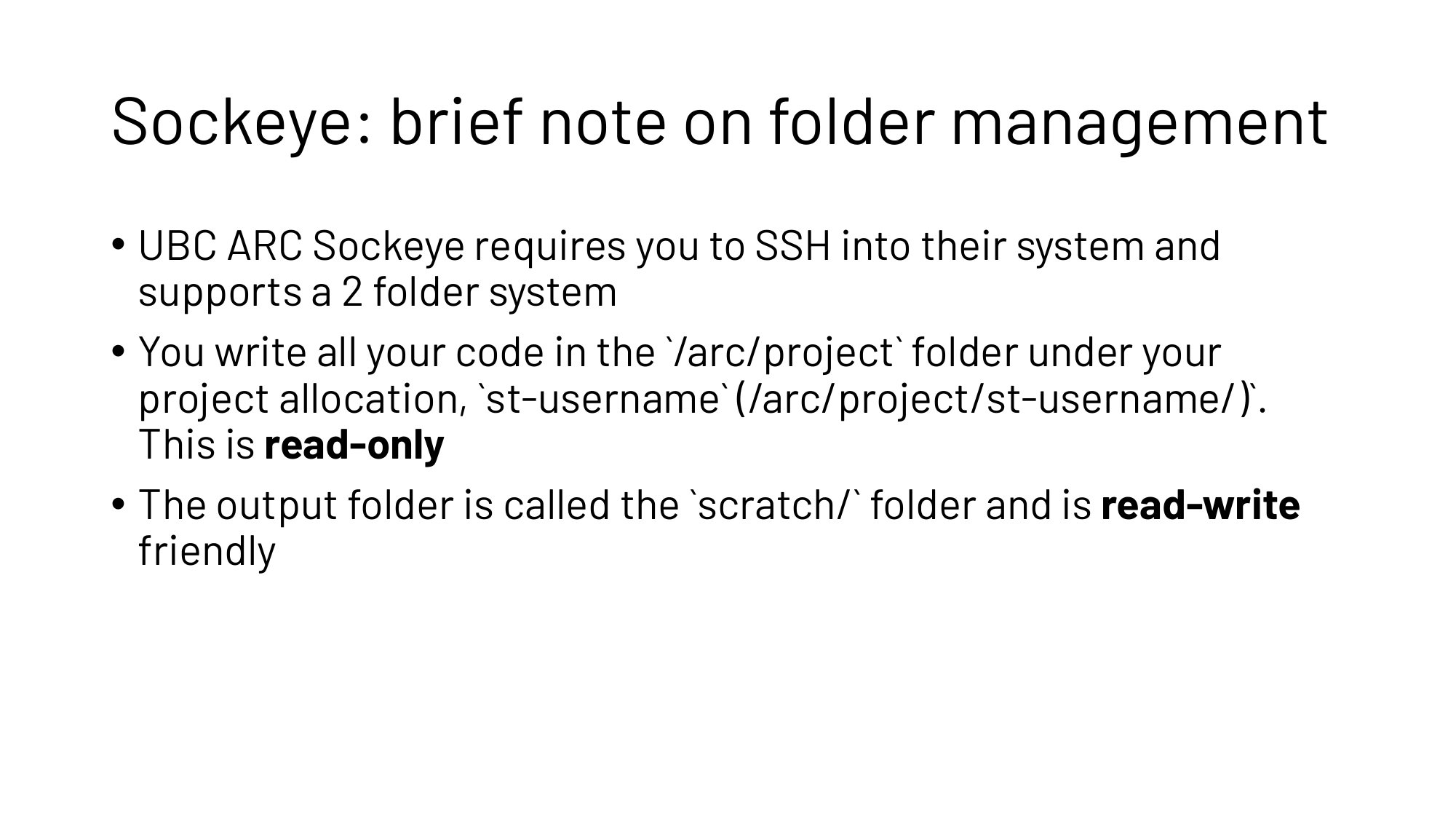

# Sockeye: brief note on folder management
UBC ARC Sockeye requires you to SSH into their system and supports a 2 folder system
You write all your code in the `/arc/project` folder under your project allocation, `st-username` (/arc/project/st-username/)`. This is read-only
The output folder is called the `scratch/` folder and is read-write friendly